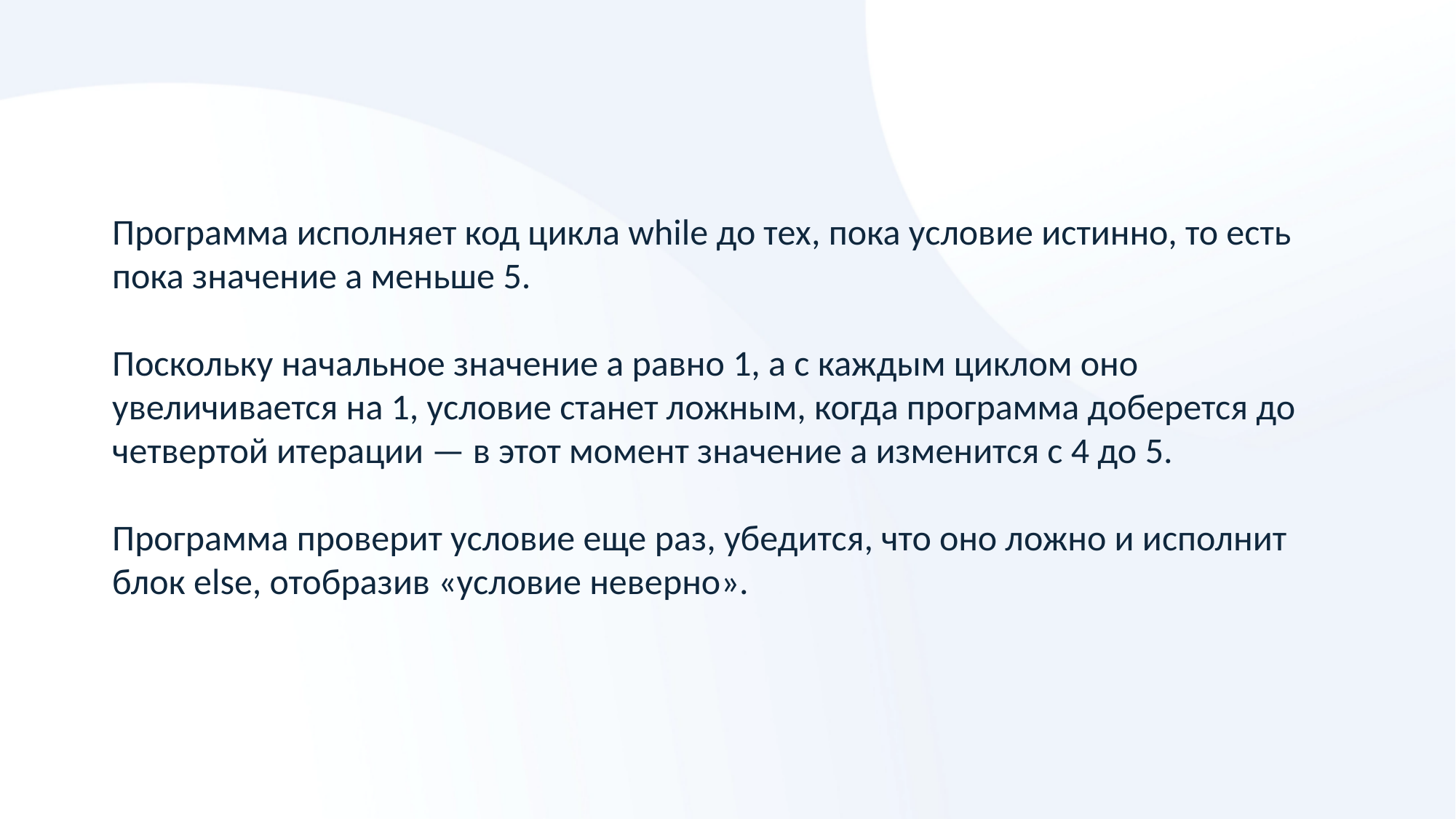

Программа исполняет код цикла while до тех, пока условие истинно, то есть пока значение a меньше 5.

Поскольку начальное значение a равно 1, а с каждым циклом оно увеличивается на 1, условие станет ложным, когда программа доберется до четвертой итерации — в этот момент значение a изменится с 4 до 5.

Программа проверит условие еще раз, убедится, что оно ложно и исполнит блок else, отобразив «условие неверно».